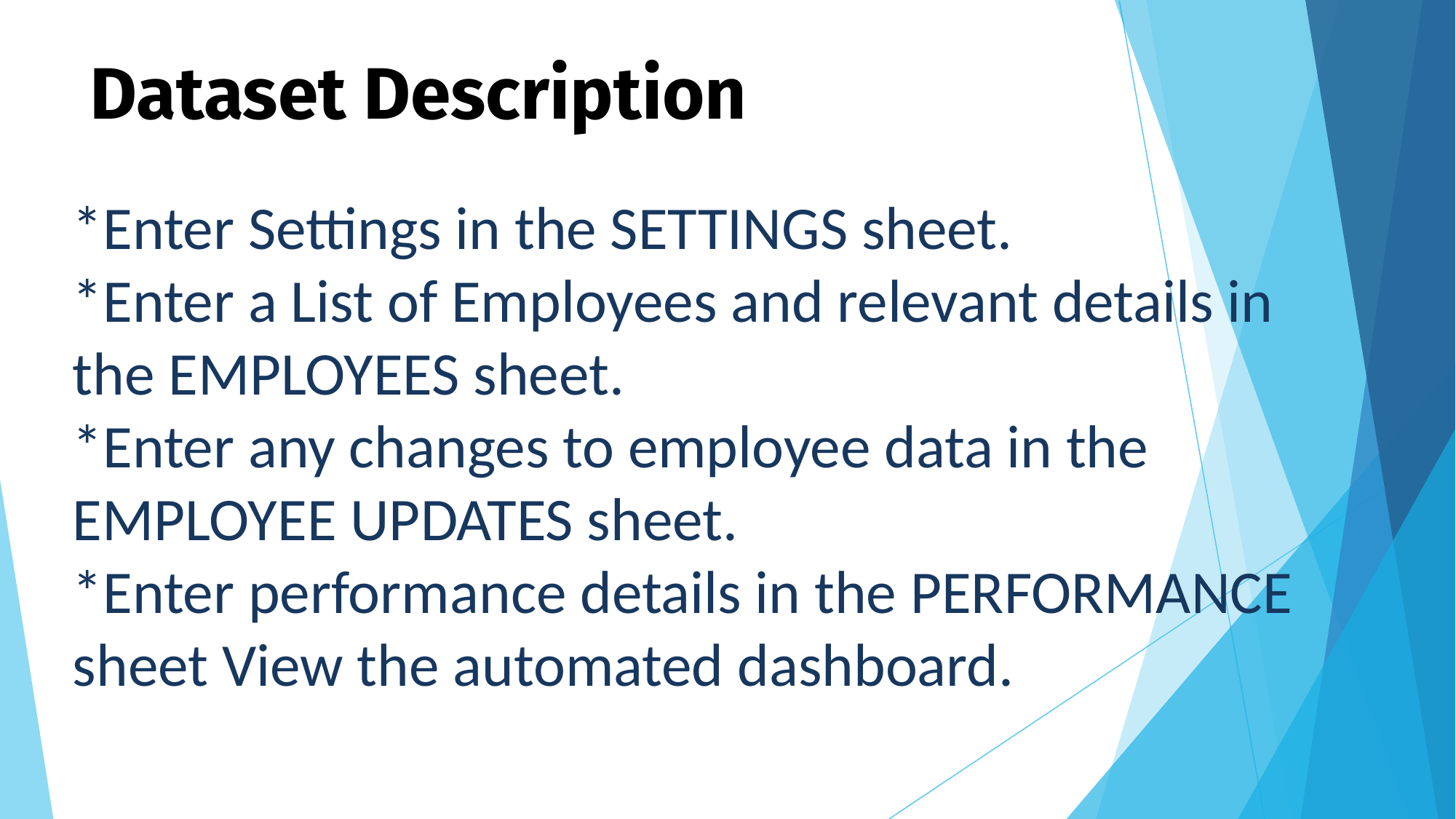

# Dataset Description
*Enter Settings in the SETTINGS sheet.
*Enter a List of Employees and relevant details in
the EMPLOYEES sheet.
*Enter any changes to employee data in the
EMPLOYEE UPDATES sheet.
*Enter performance details in the PERFORMANCE
sheet View the automated dashboard.